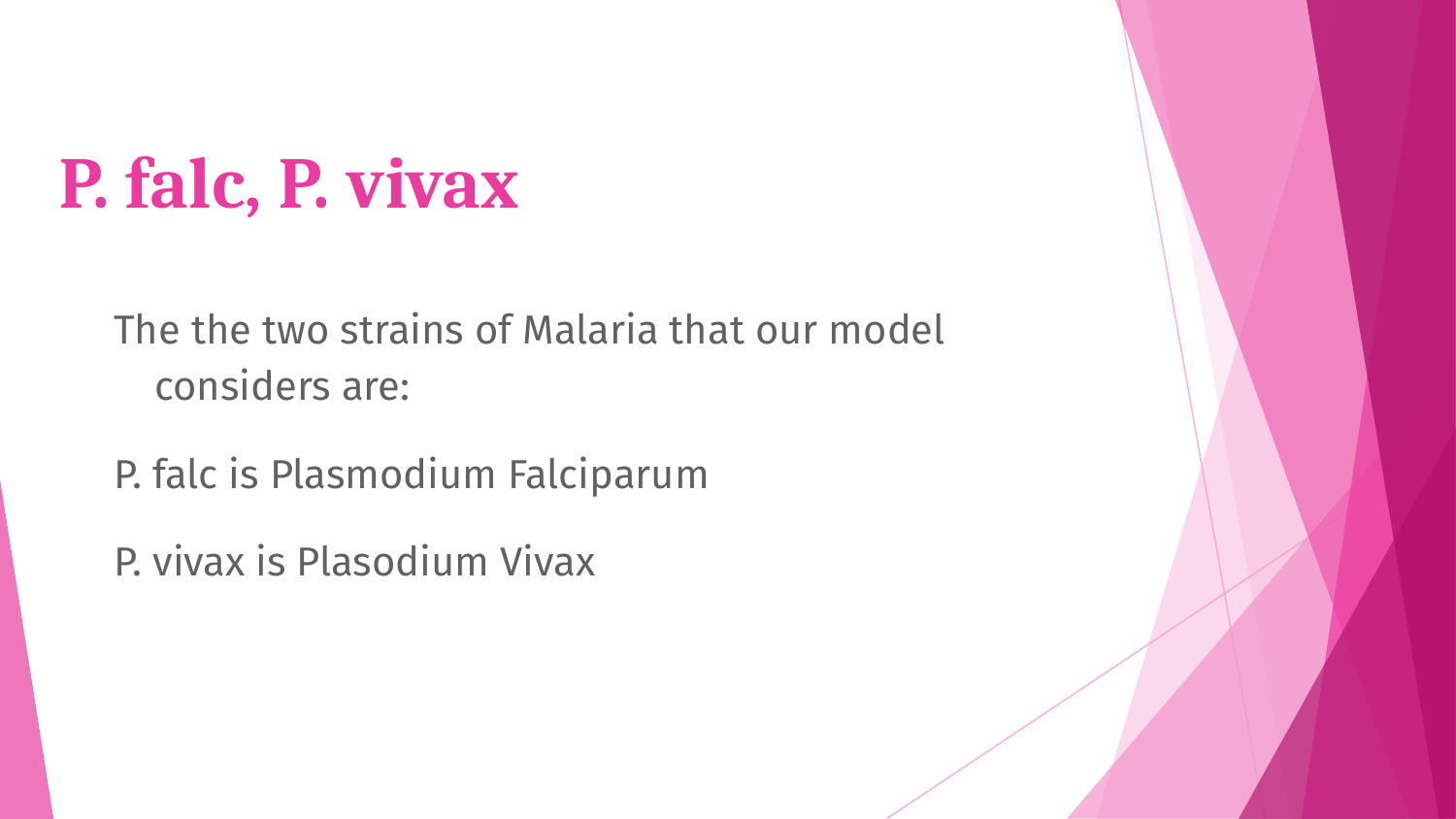

# P. falc, P. vivax
The the two strains of Malaria that our model considers are:
P. falc is Plasmodium Falciparum
P. vivax is Plasodium Vivax